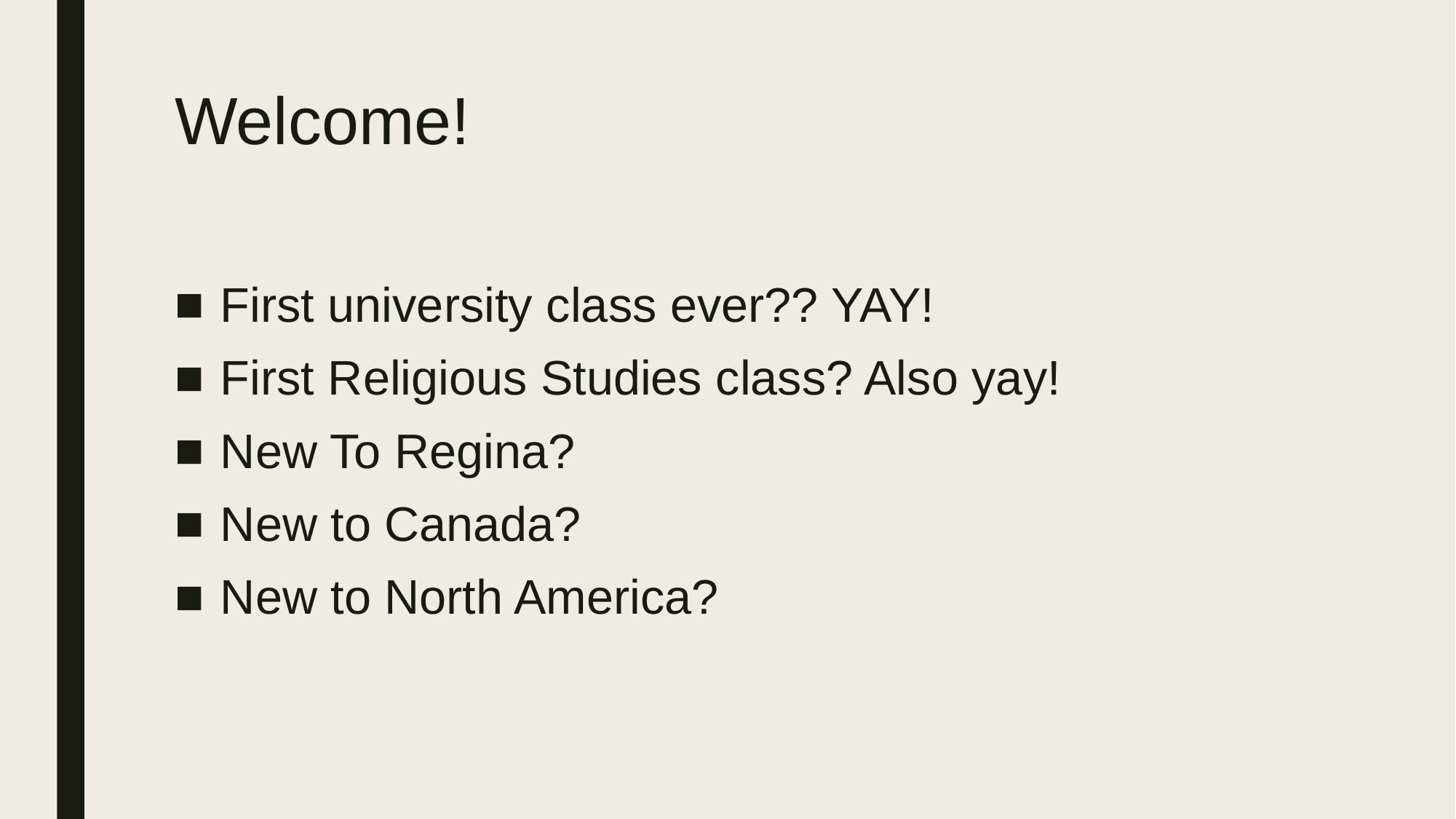

# Welcome!
First university class ever?? YAY!
First Religious Studies class? Also yay!
New To Regina?
New to Canada?
New to North America?